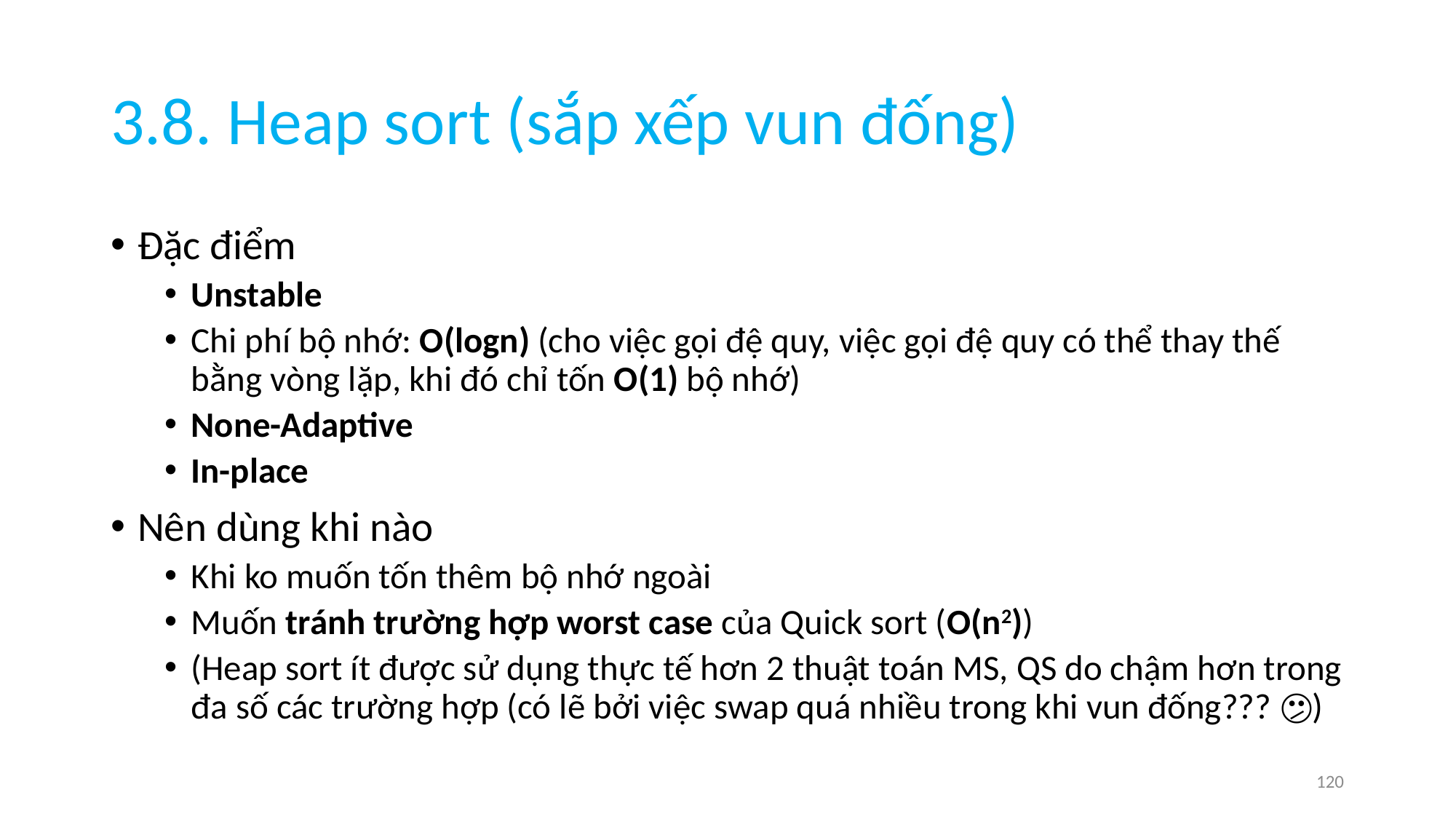

# 3.8. Heap sort (sắp xếp vun đống)
Đặc điểm
Unstable
Chi phí bộ nhớ: O(logn) (cho việc gọi đệ quy, việc gọi đệ quy có thể thay thế bằng vòng lặp, khi đó chỉ tốn O(1) bộ nhớ)
None-Adaptive
In-place
Nên dùng khi nào
Khi ko muốn tốn thêm bộ nhớ ngoài
Muốn tránh trường hợp worst case của Quick sort (O(n2))
(Heap sort ít được sử dụng thực tế hơn 2 thuật toán MS, QS do chậm hơn trong đa số các trường hợp (có lẽ bởi việc swap quá nhiều trong khi vun đống??? 😕)
120